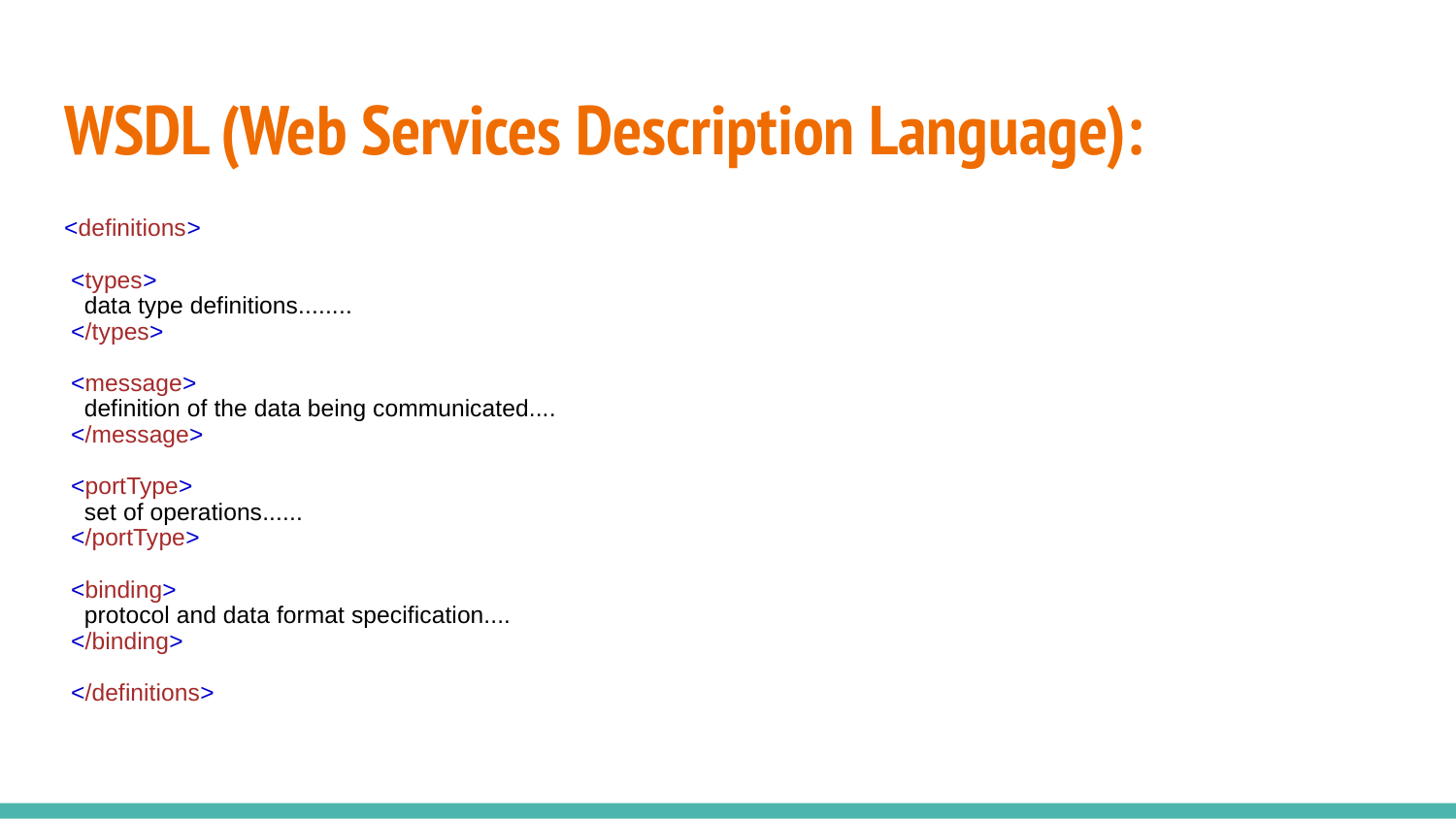

# WSDL (Web Services Description Language):
<definitions>
 <types>
   data type definitions........
 </types>
 <message>
   definition of the data being communicated....
 </message>
 <portType>
   set of operations......
 </portType>
 <binding>
   protocol and data format specification....
 </binding>
 </definitions>